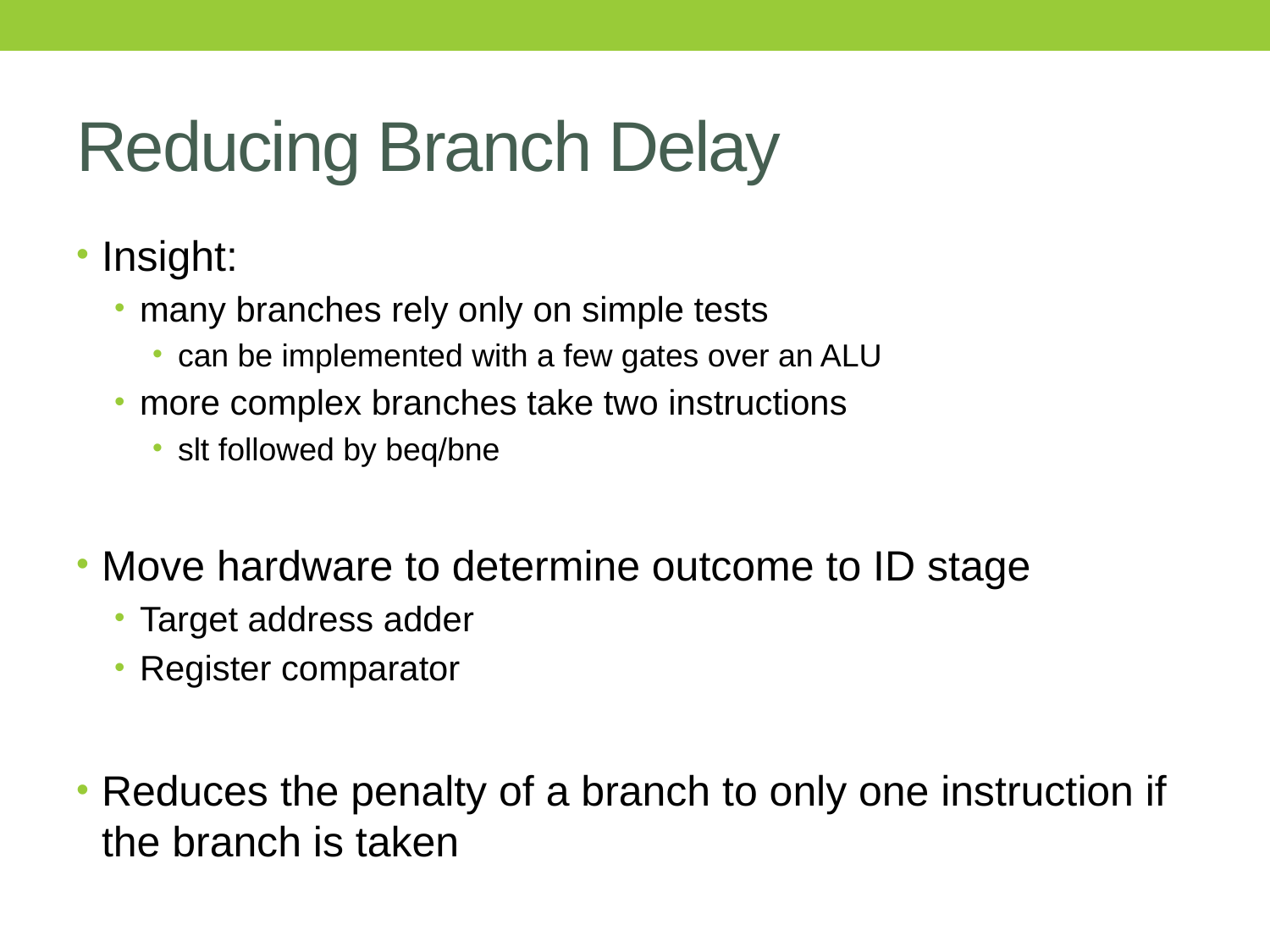

# Reducing Branch Delay
Insight:
many branches rely only on simple tests
can be implemented with a few gates over an ALU
more complex branches take two instructions
slt followed by beq/bne

Move hardware to determine outcome to ID stage
Target address adder
Register comparator

Reduces the penalty of a branch to only one instruction if the branch is taken